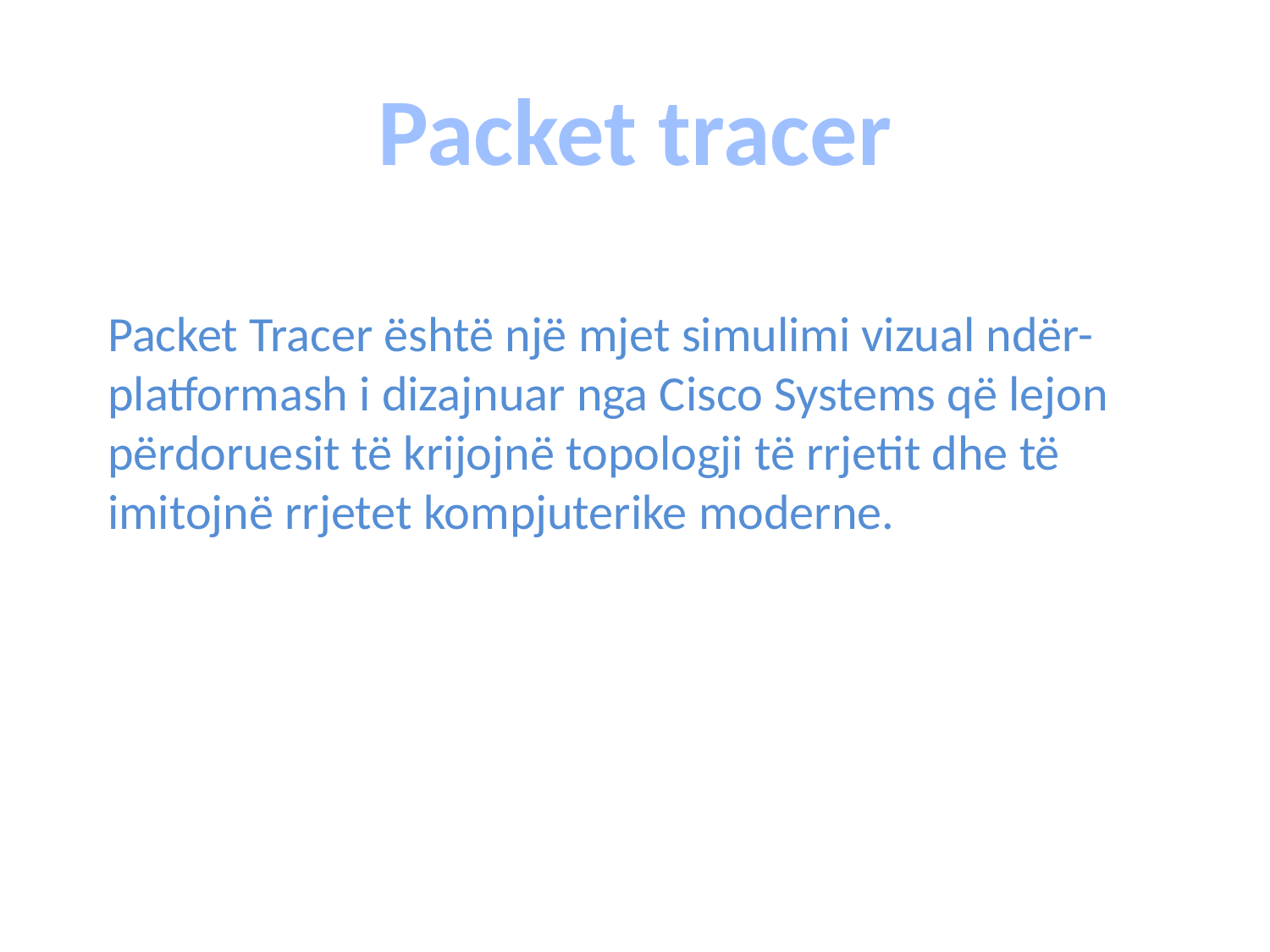

Packet tracer
Packet Tracer është një mjet simulimi vizual ndër-platformash i dizajnuar nga Cisco Systems që lejon përdoruesit të krijojnë topologji të rrjetit dhe të imitojnë rrjetet kompjuterike moderne.